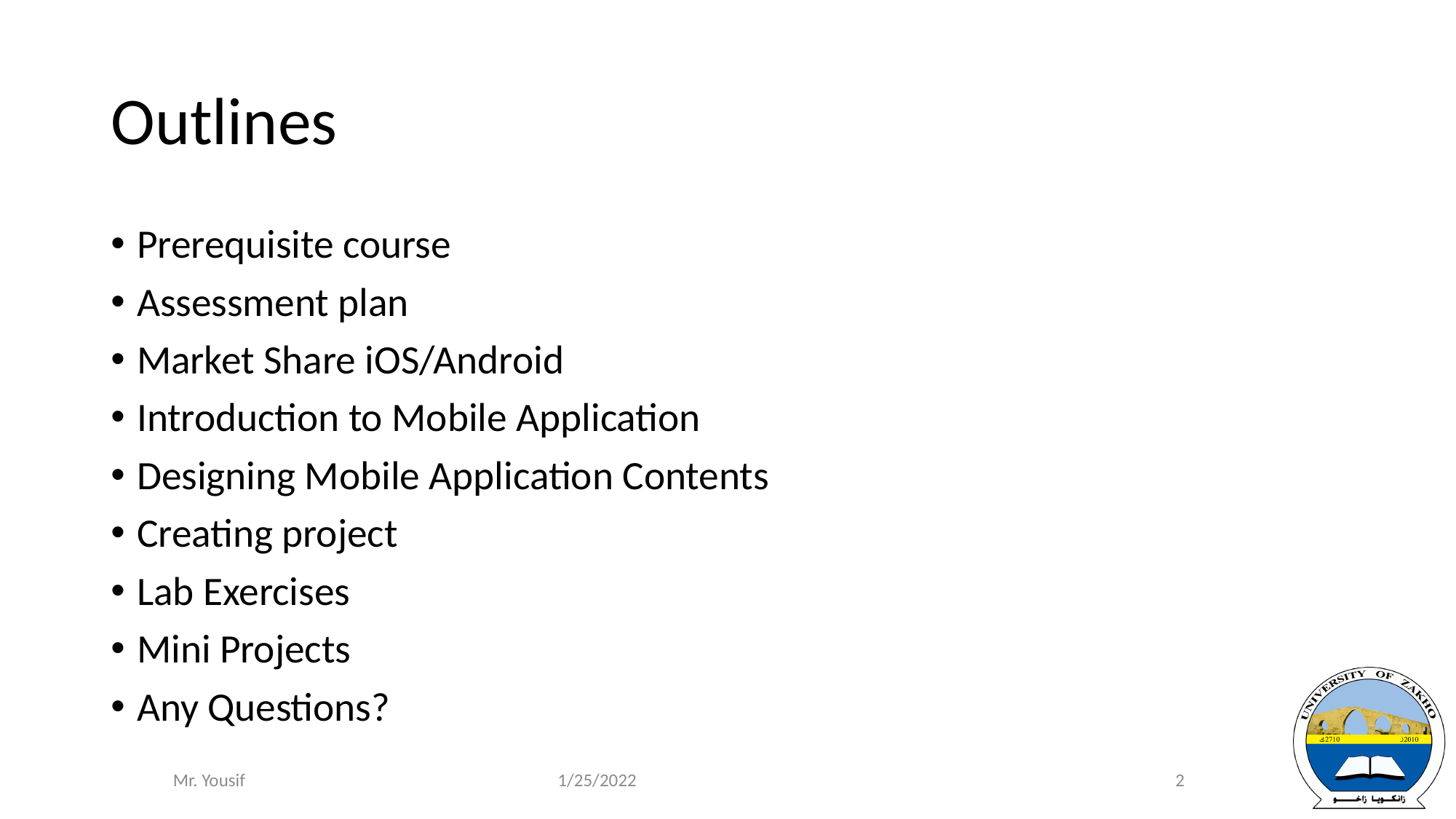

# Outlines
Prerequisite course
Assessment plan
Market Share iOS/Android
Introduction to Mobile Application
Designing Mobile Application Contents
Creating project
Lab Exercises
Mini Projects
Any Questions?

1/25/2022
2
Mr. Yousif